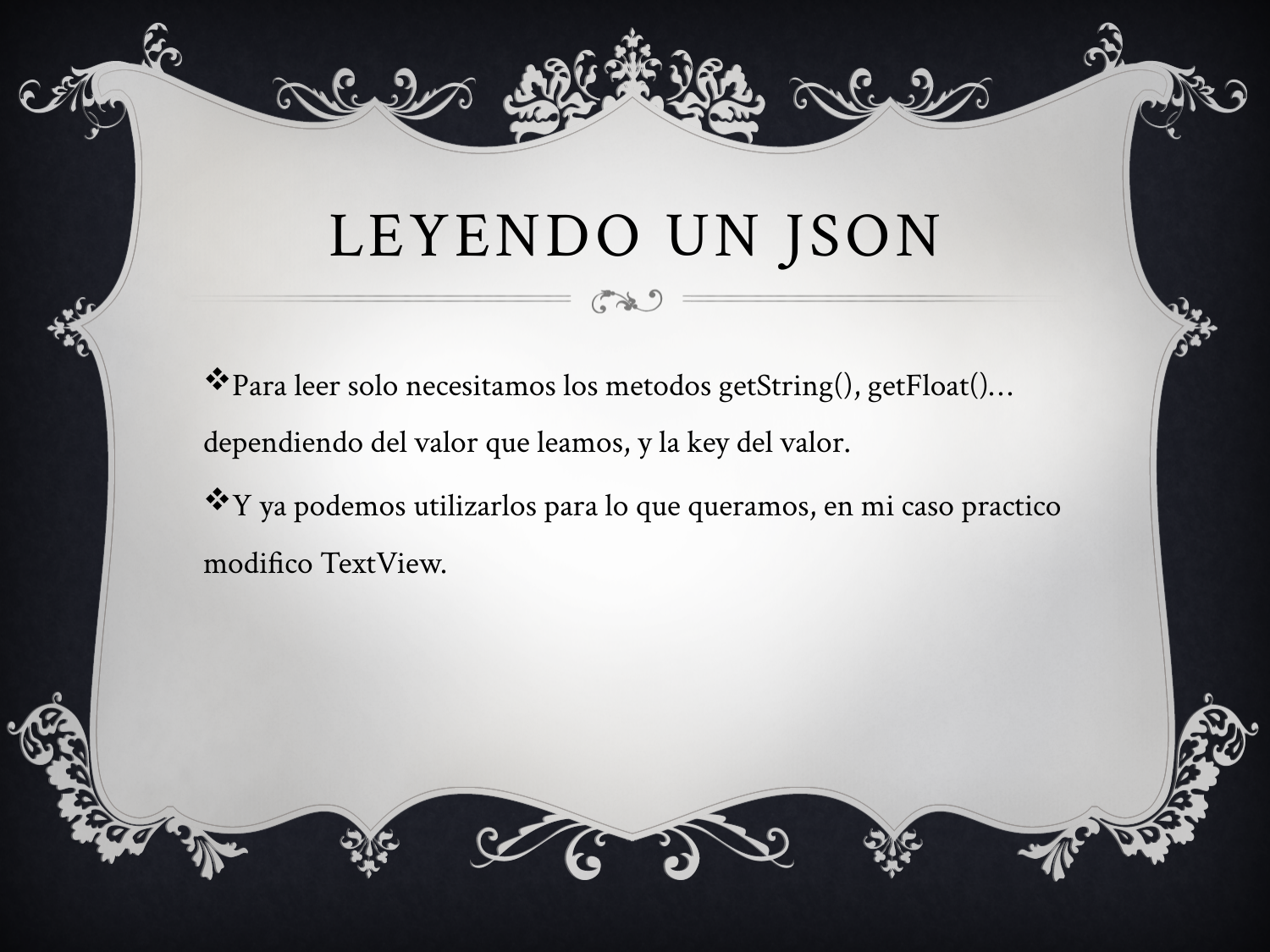

# leyendo un JSON
Para leer solo necesitamos los metodos getString(), getFloat()… dependiendo del valor que leamos, y la key del valor.
Y ya podemos utilizarlos para lo que queramos, en mi caso practico modifico TextView.